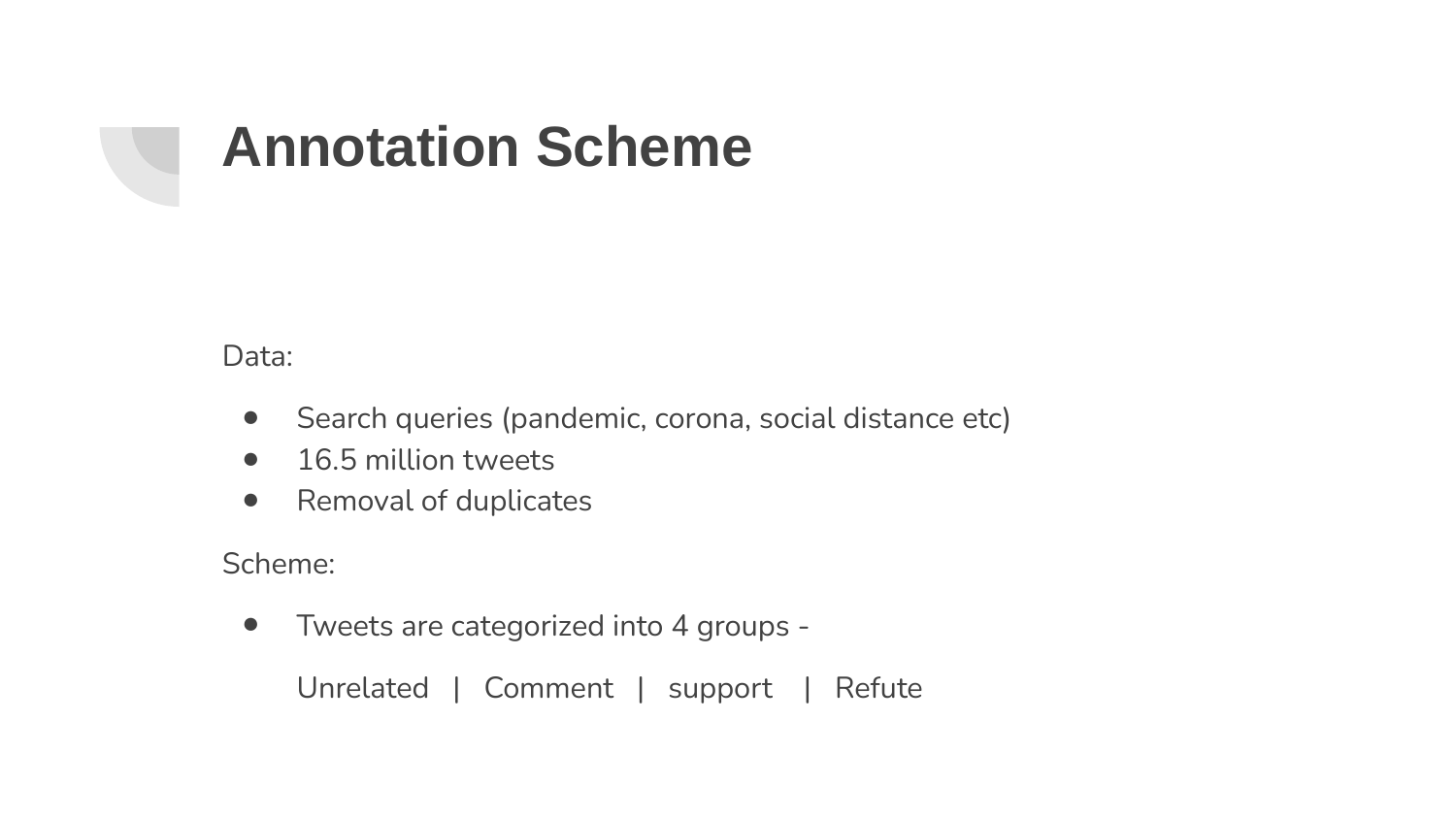

# Annotation Scheme
Data:
Search queries (pandemic, corona, social distance etc)
16.5 million tweets
Removal of duplicates
Scheme:
Tweets are categorized into 4 groups -
Unrelated   |   Comment   |   support    |   Refute